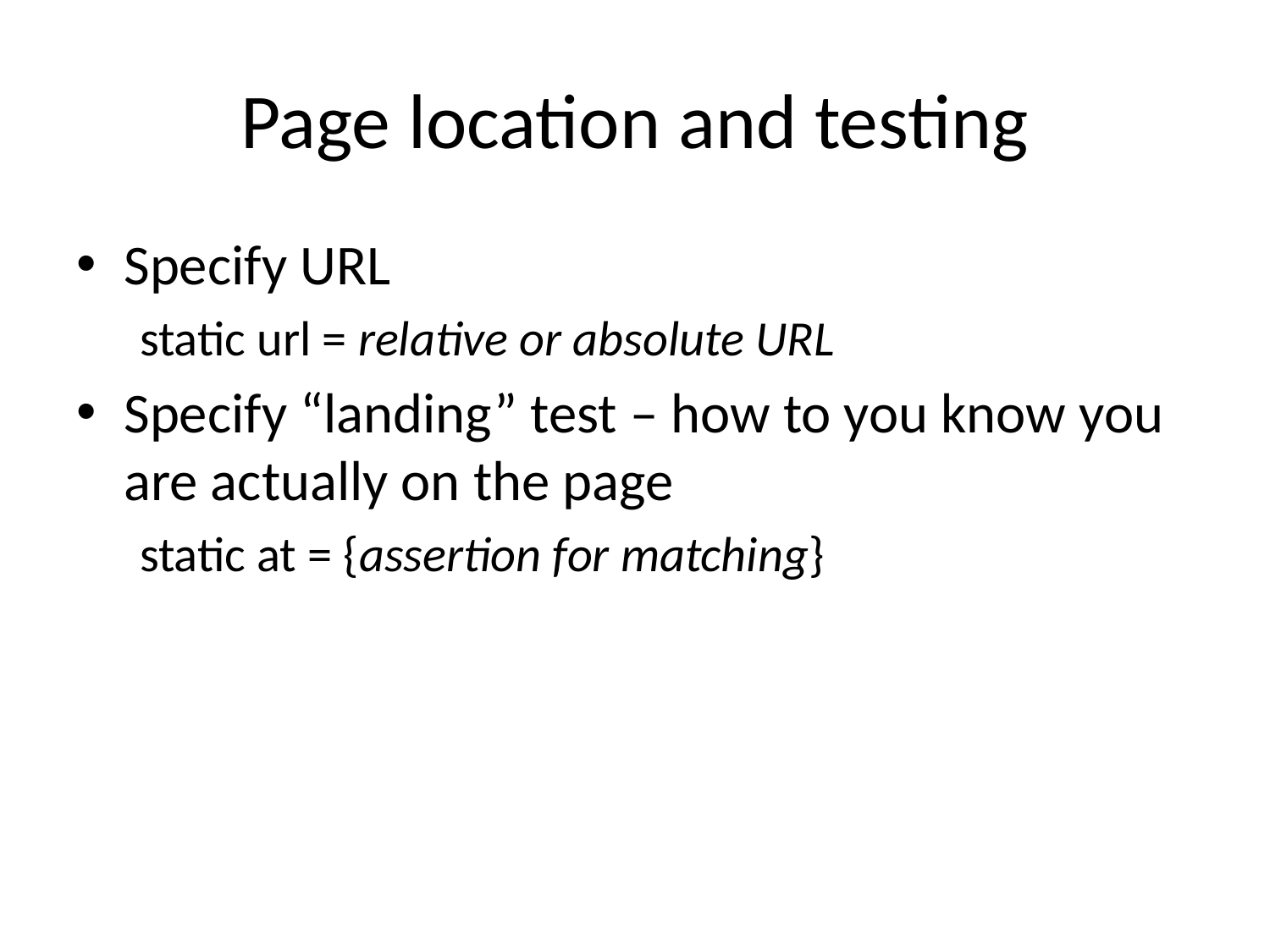

# Page location and testing
Specify URL
static url = relative or absolute URL
Specify “landing” test – how to you know you are actually on the page
static at = {assertion for matching}